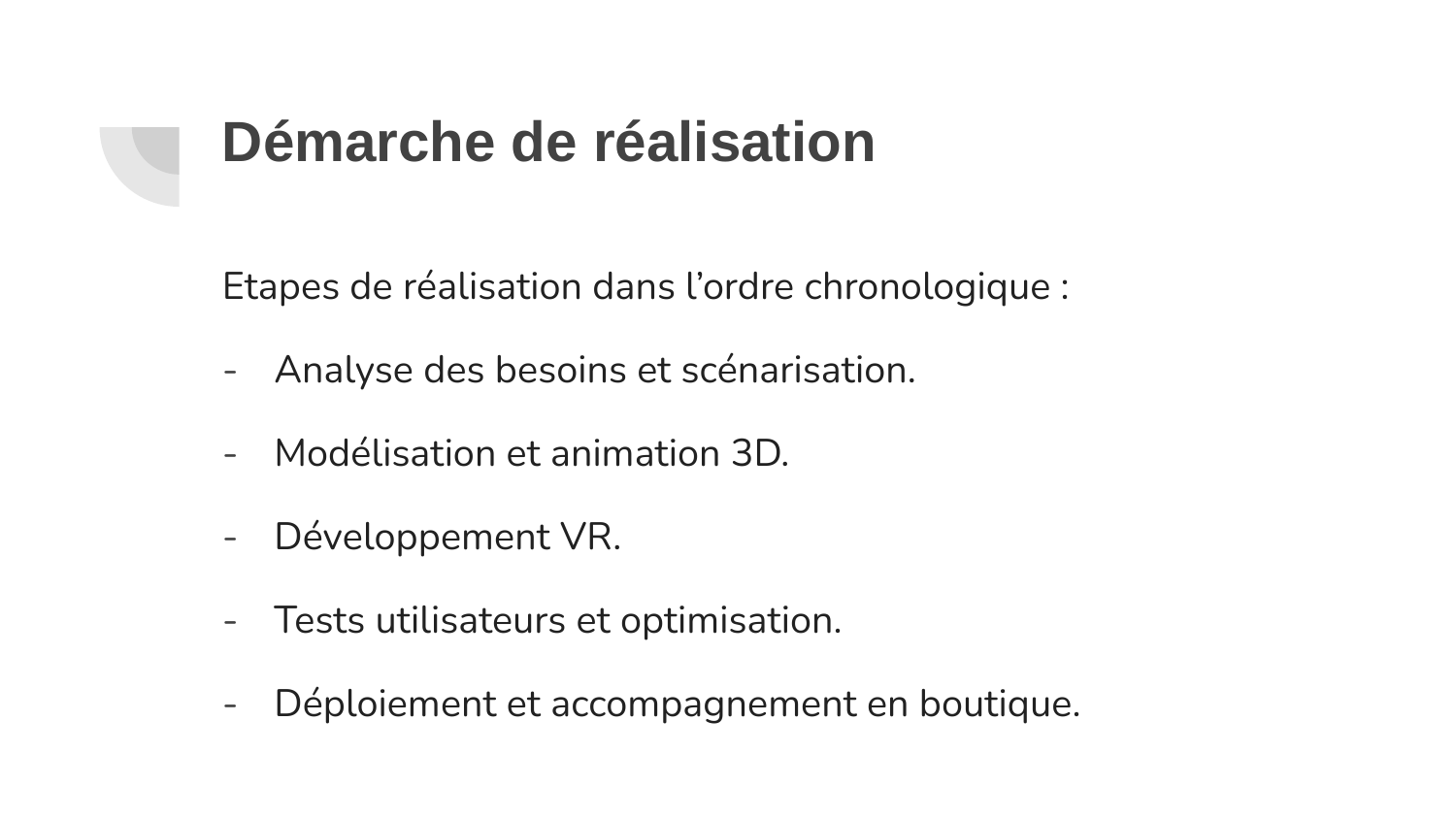

# Démarche de réalisation
Etapes de réalisation dans l’ordre chronologique :
Analyse des besoins et scénarisation.
Modélisation et animation 3D.
Développement VR.
Tests utilisateurs et optimisation.
Déploiement et accompagnement en boutique.